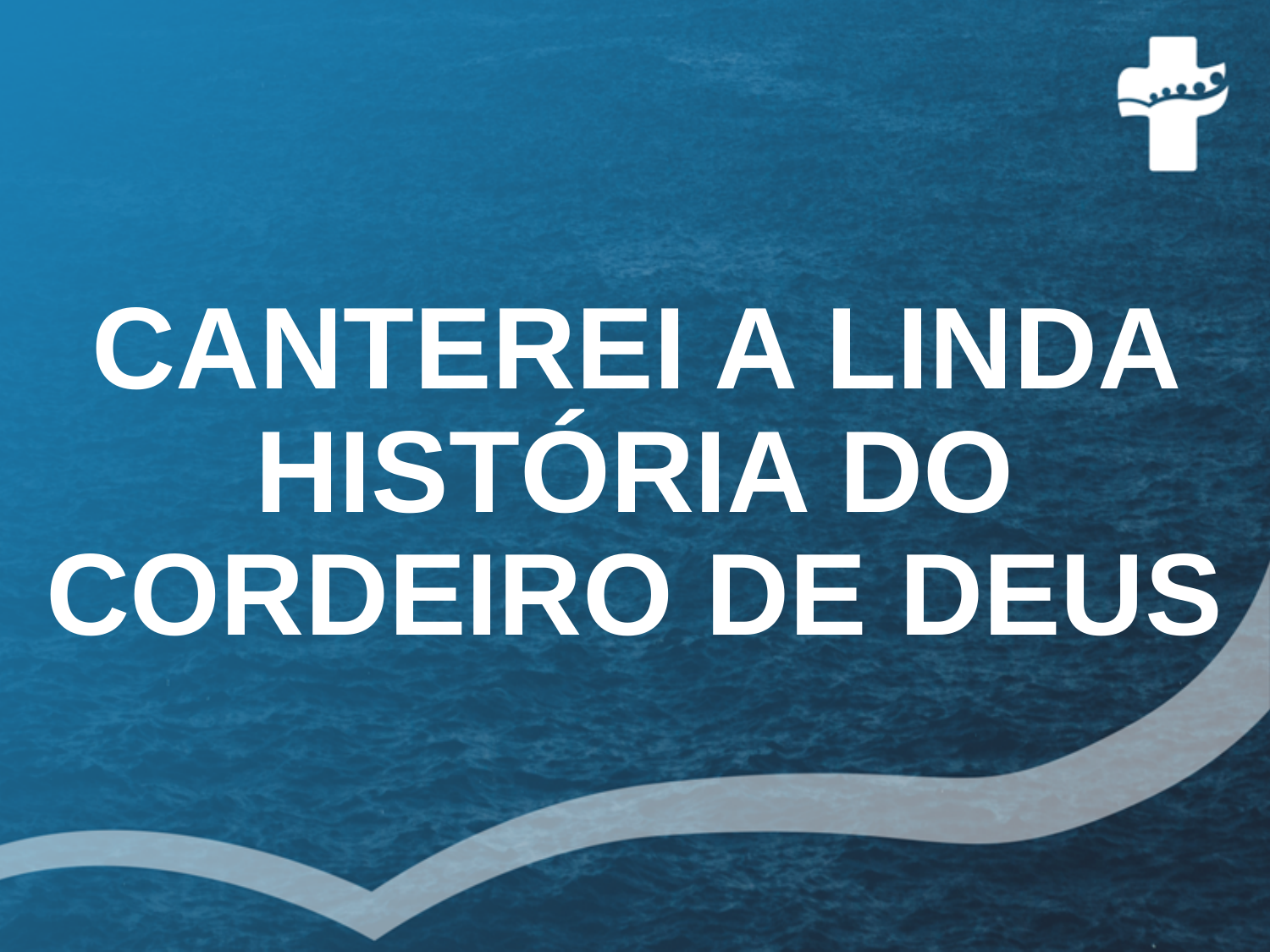

#
CANTEREI A LINDA HISTÓRIA DO CORDEIRO DE DEUS